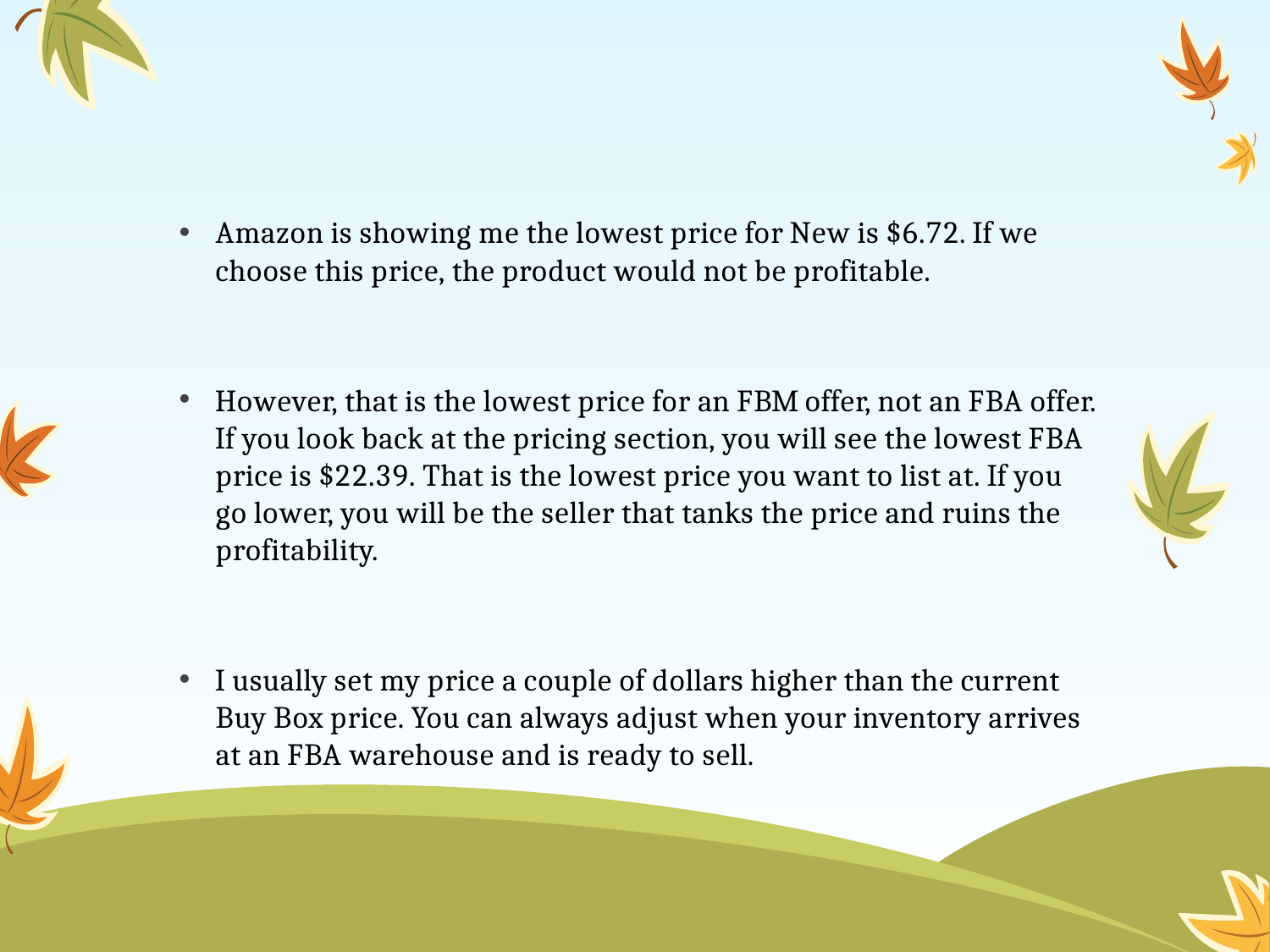

#
Amazon is showing me the lowest price for New is $6.72. If we choose this price, the product would not be profitable.

However, that is the lowest price for an FBM offer, not an FBA offer. If you look back at the pricing section, you will see the lowest FBA price is $22.39. That is the lowest price you want to list at. If you go lower, you will be the seller that tanks the price and ruins the profitability.

I usually set my price a couple of dollars higher than the current Buy Box price. You can always adjust when your inventory arrives at an FBA warehouse and is ready to sell.